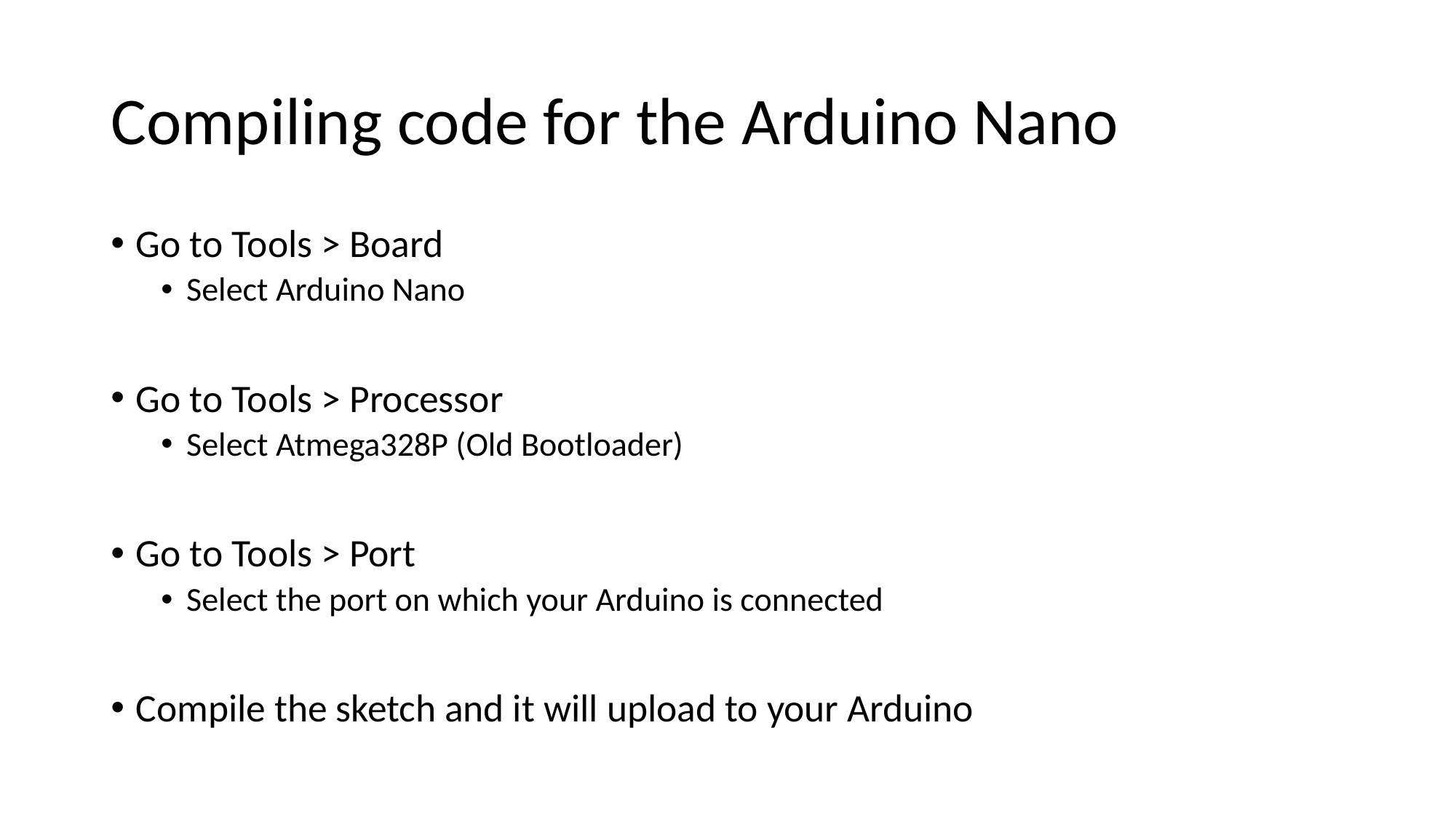

# Compiling code for the Arduino Nano
Go to Tools > Board
Select Arduino Nano

Go to Tools > Processor
Select Atmega328P (Old Bootloader)

Go to Tools > Port
Select the port on which your Arduino is connected

Compile the sketch and it will upload to your Arduino